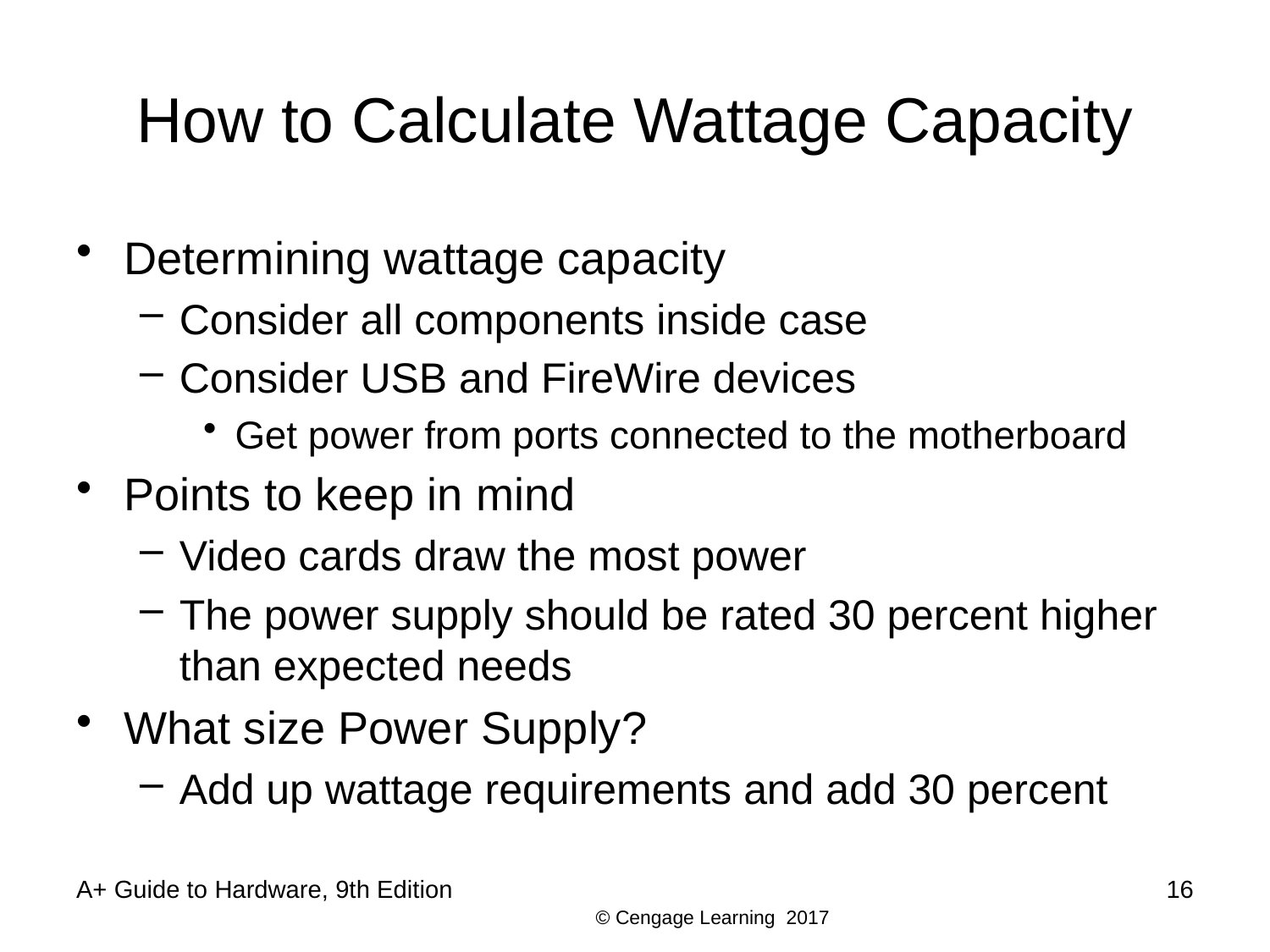

# How to Calculate Wattage Capacity
Determining wattage capacity
Consider all components inside case
Consider USB and FireWire devices
Get power from ports connected to the motherboard
Points to keep in mind
Video cards draw the most power
The power supply should be rated 30 percent higher than expected needs
What size Power Supply?
Add up wattage requirements and add 30 percent
A+ Guide to Hardware, 9th Edition
16